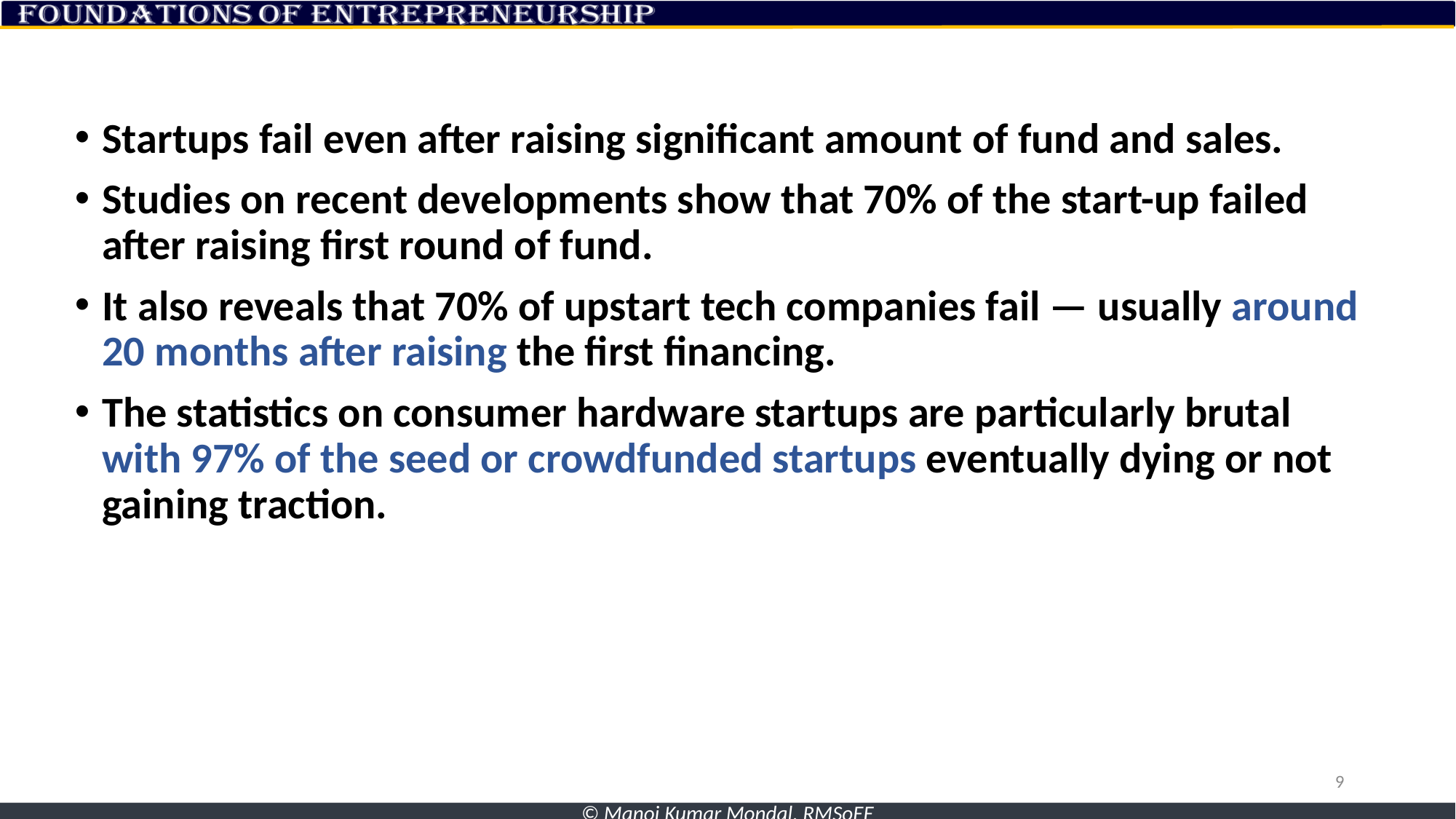

Startups fail even after raising significant amount of fund and sales.
Studies on recent developments show that 70% of the start-up failed after raising first round of fund.
It also reveals that 70% of upstart tech companies fail — usually around 20 months after raising the first financing.
The statistics on consumer hardware startups are particularly brutal with 97% of the seed or crowdfunded startups eventually dying or not gaining traction.
9